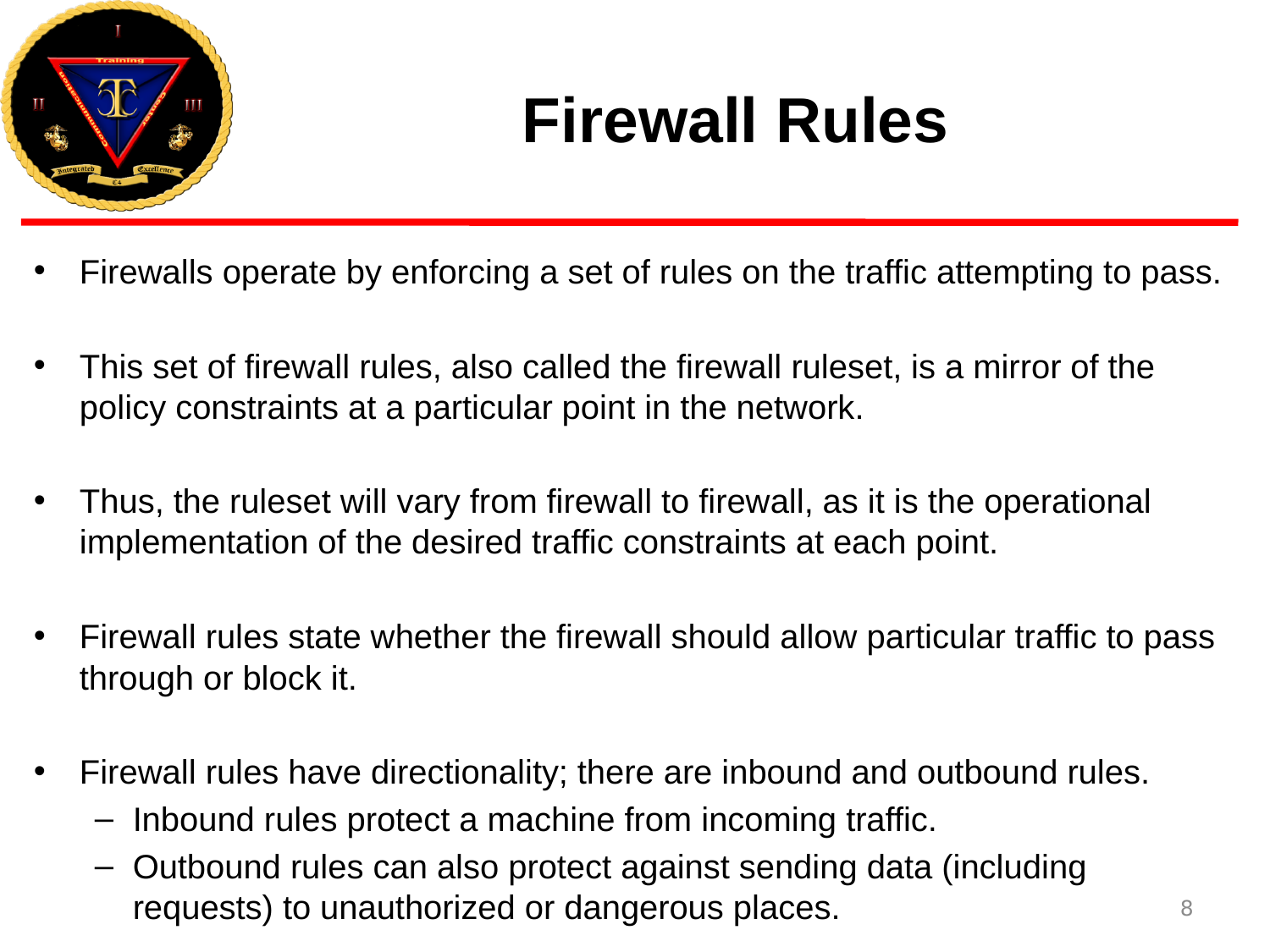

# Firewall Rules
Firewalls operate by enforcing a set of rules on the traffic attempting to pass.

This set of firewall rules, also called the firewall ruleset, is a mirror of the policy constraints at a particular point in the network.

Thus, the ruleset will vary from firewall to firewall, as it is the operational implementation of the desired traffic constraints at each point.

Firewall rules state whether the firewall should allow particular traffic to pass through or block it.

Firewall rules have directionality; there are inbound and outbound rules.
Inbound rules protect a machine from incoming traffic.
Outbound rules can also protect against sending data (including requests) to unauthorized or dangerous places.
8